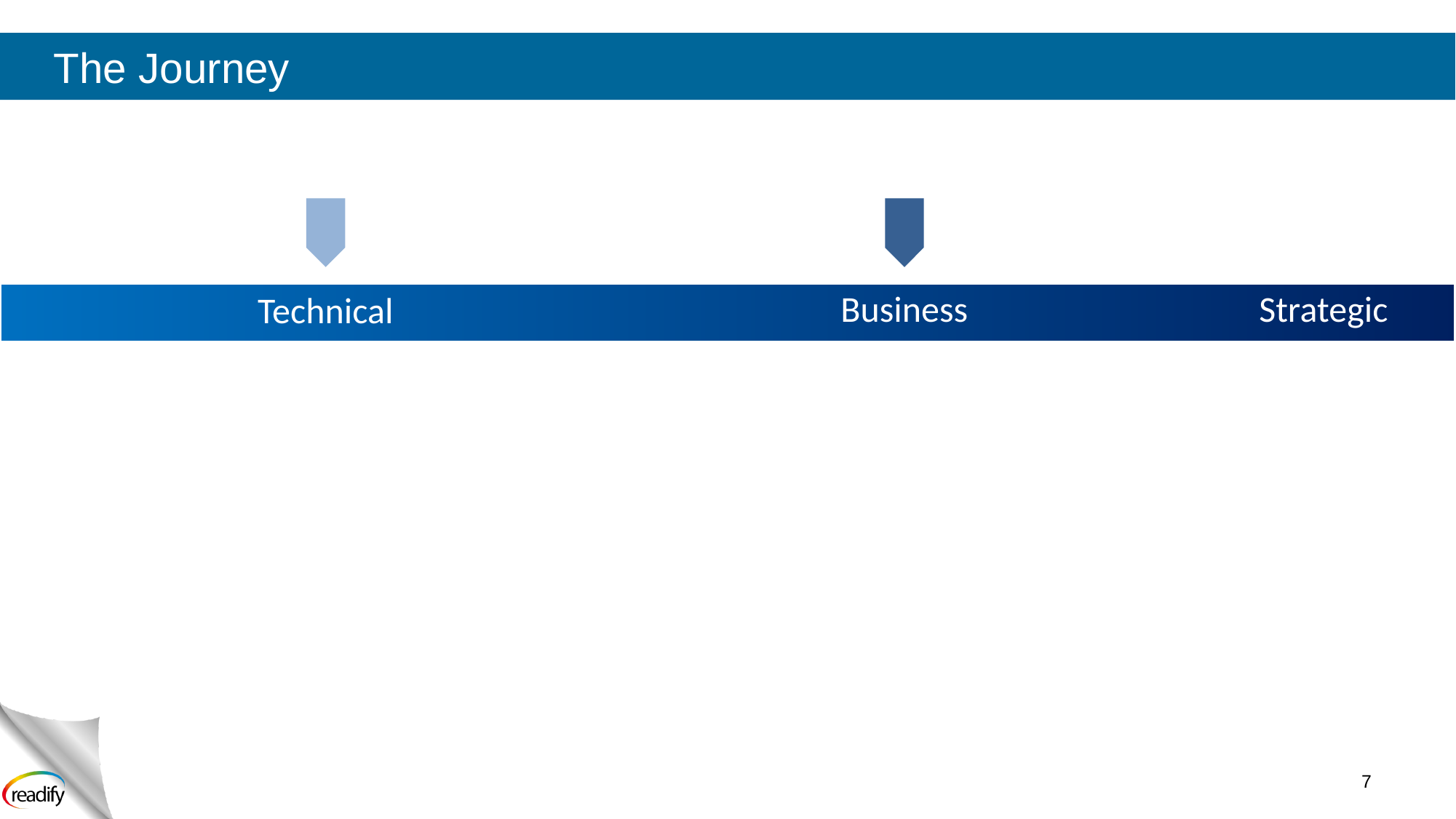

# The Journey

Business
Strategic
Technical

7